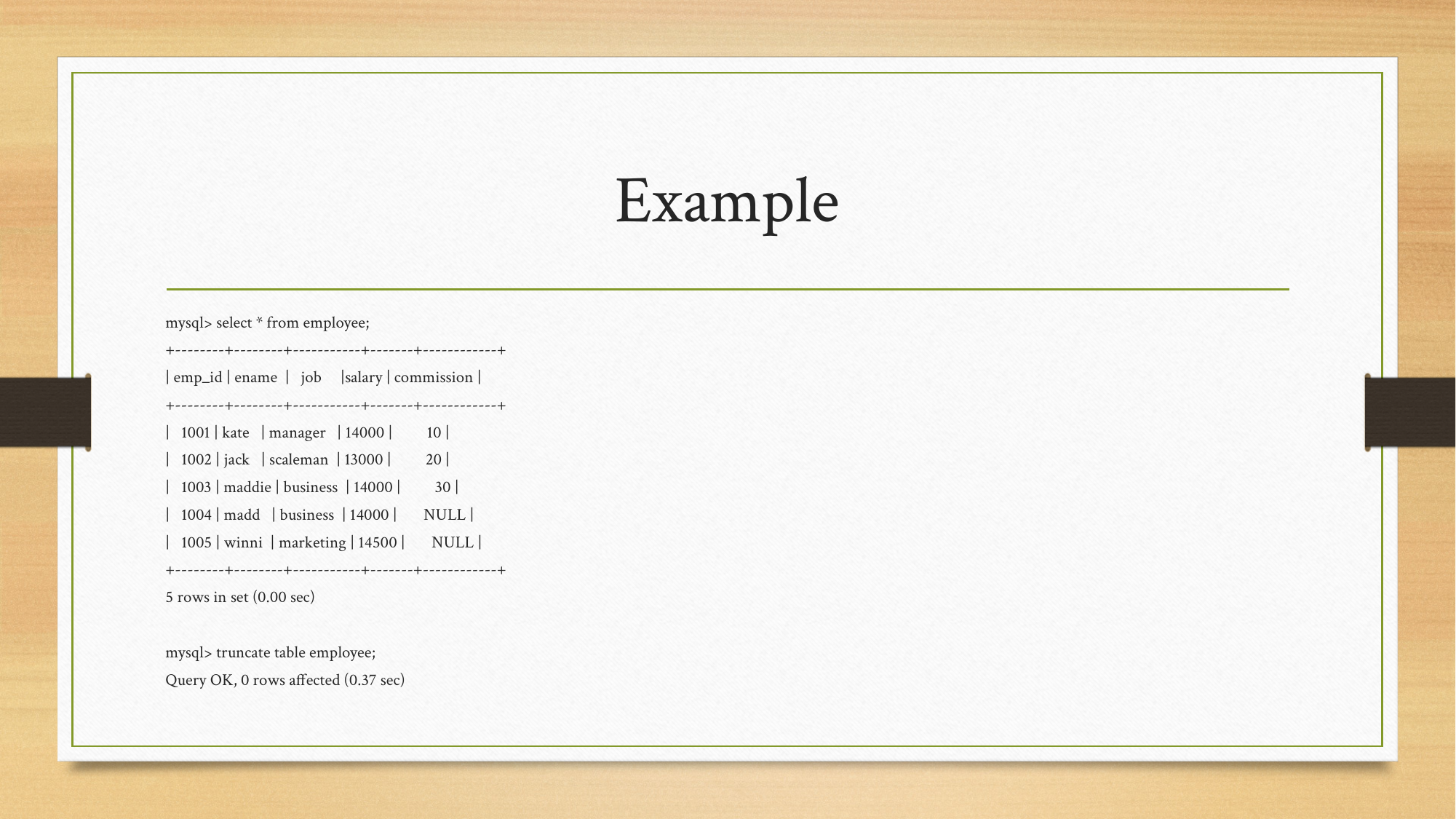

# Example
mysql> select * from employee;
+--------+--------+-----------+-------+------------+
| emp_id | ename  |   job     |salary | commission |
+--------+--------+-----------+-------+------------+
|   1001 | kate   | manager   | 14000 |         10 |
|   1002 | jack   | scaleman  | 13000 |         20 |
|   1003 | maddie | business  | 14000 |         30 |
|   1004 | madd   | business  | 14000 |       NULL |
|   1005 | winni  | marketing | 14500 |       NULL |
+--------+--------+-----------+-------+------------+
5 rows in set (0.00 sec)

mysql> truncate table employee;
Query OK, 0 rows affected (0.37 sec)